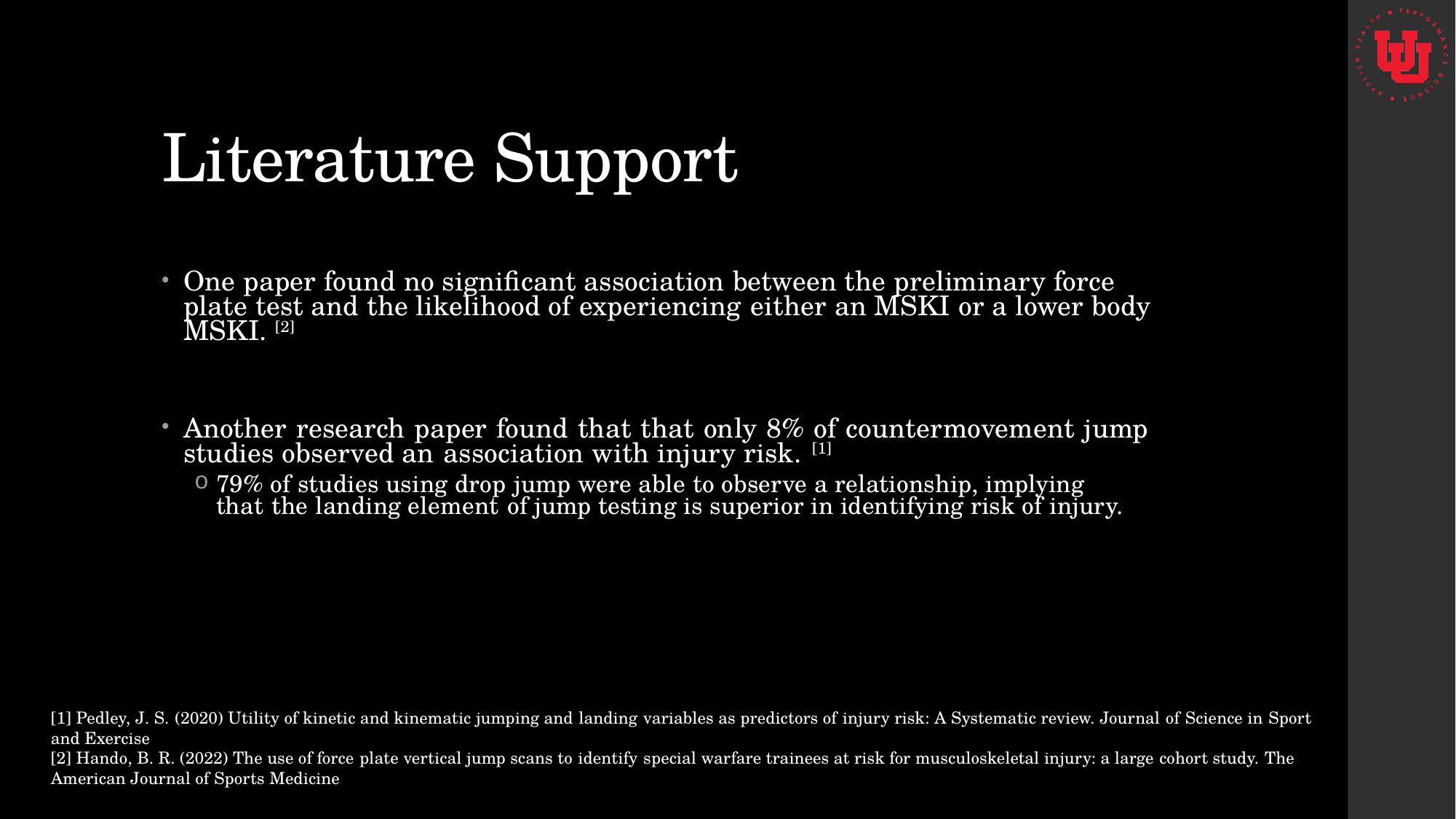

# Literature Support
One paper found no significant association between the preliminary force plate test and the likelihood of experiencing either an MSKI or a lower body MSKI. [2]

Another research paper found that that only 8% of countermovement jump studies observed an association with injury risk. [1]
79% of studies using drop jump were able to observe a relationship, implying that the landing element of jump testing is superior in identifying risk of injury.

[1] Pedley, J. S. (2020) Utility of kinetic and kinematic jumping and landing variables as predictors of injury risk: A Systematic review. Journal of Science in Sport and Exercise
[2] Hando, B. R. (2022) The use of force plate vertical jump scans to identify special warfare trainees at risk for musculoskeletal injury: a large cohort study. The American Journal of Sports Medicine